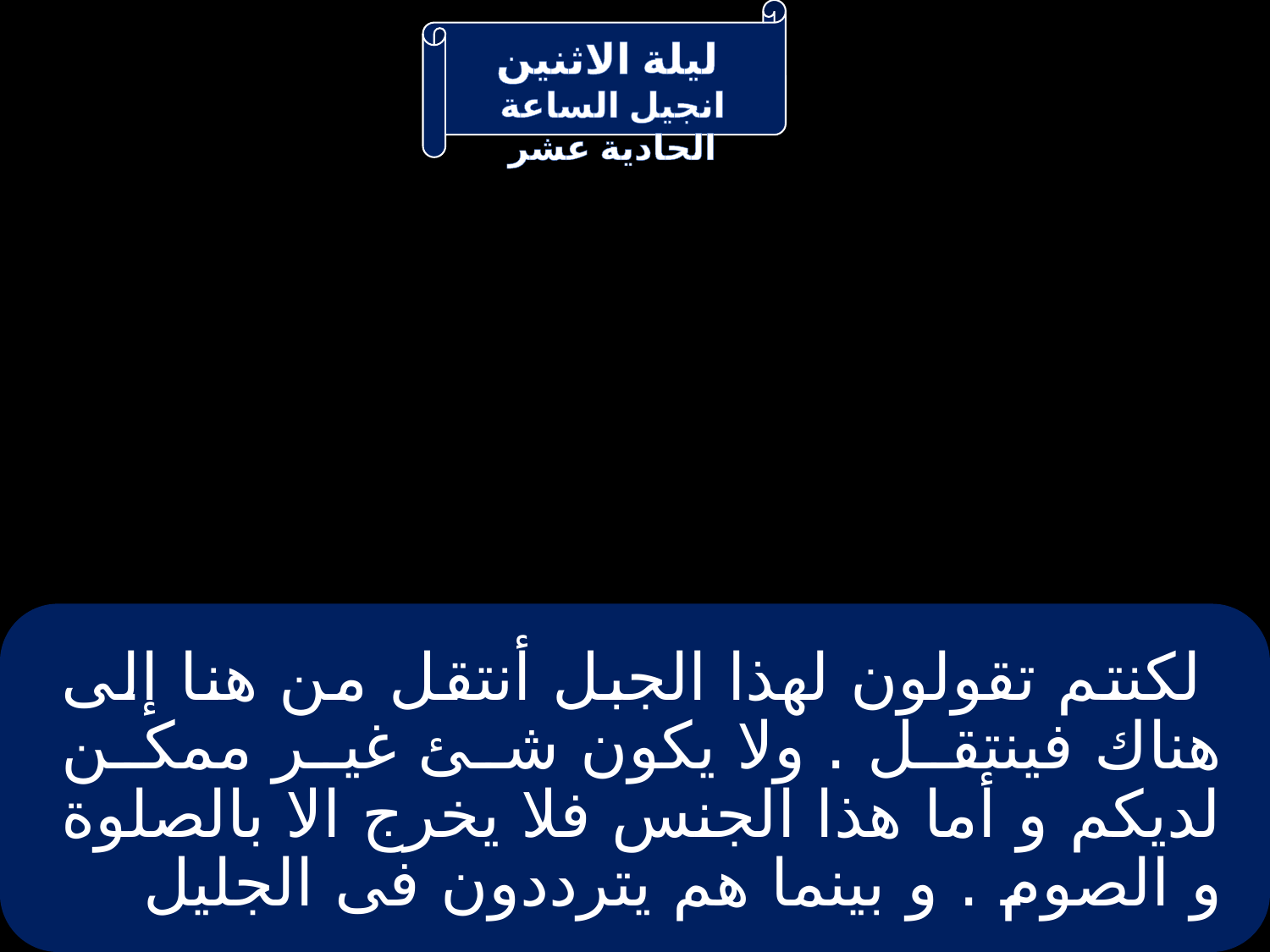

# لكنتم تقولون لهذا الجبل أنتقل من هنا إلى هناك فينتقل . ولا يكون شئ غير ممكن لديكم و أما هذا الجنس فلا يخرج الا بالصلوة و الصوم . و بينما هم يترددون فى الجليل